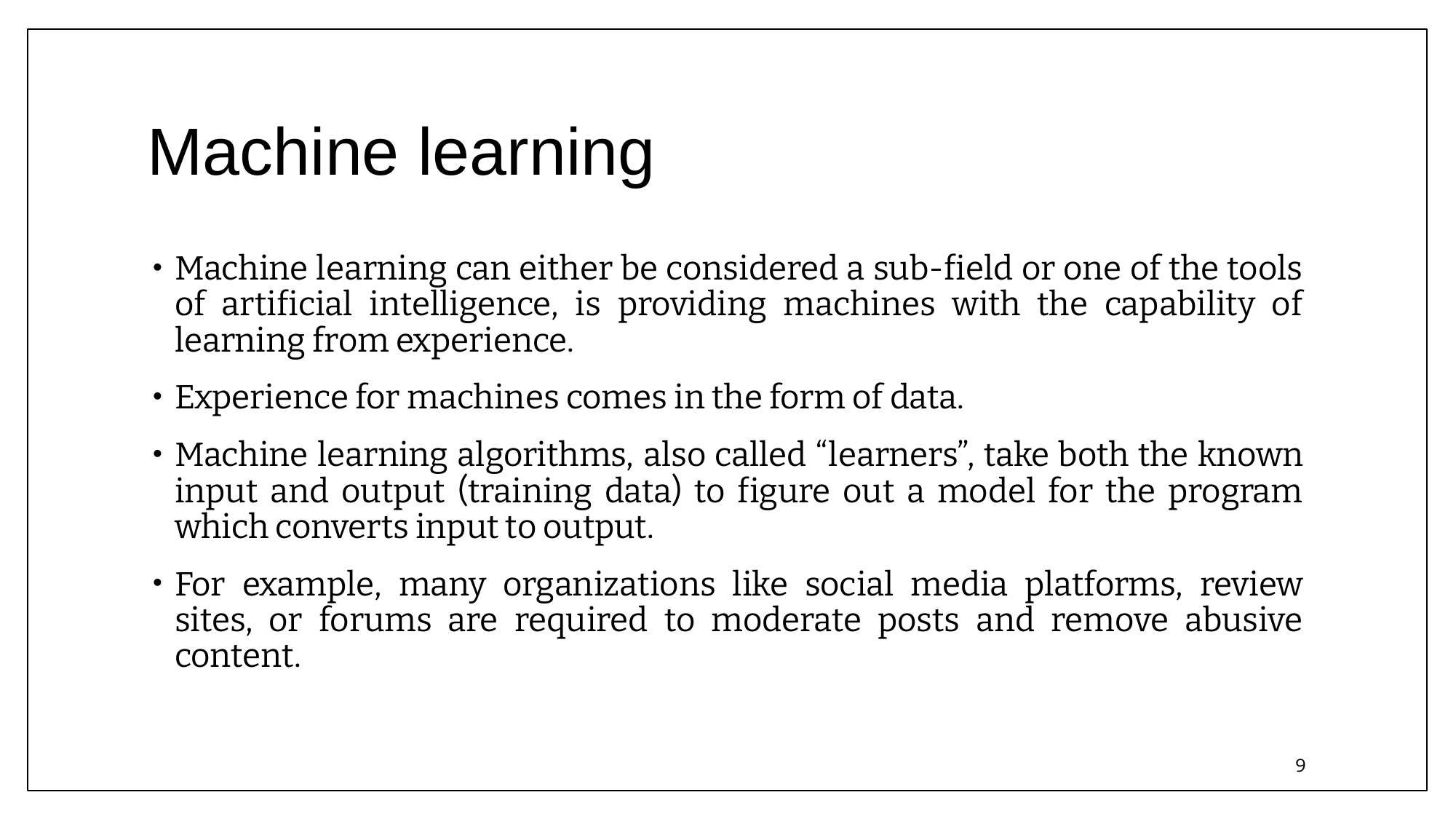

# Machine learning
Machine learning can either be considered a sub-field or one of the tools of artificial intelligence, is providing machines with the capability of learning from experience.
Experience for machines comes in the form of data.
Machine learning algorithms, also called “learners”, take both the known input and output (training data) to figure out a model for the program which converts input to output.
For example, many organizations like social media platforms, review sites, or forums are required to moderate posts and remove abusive content.
9